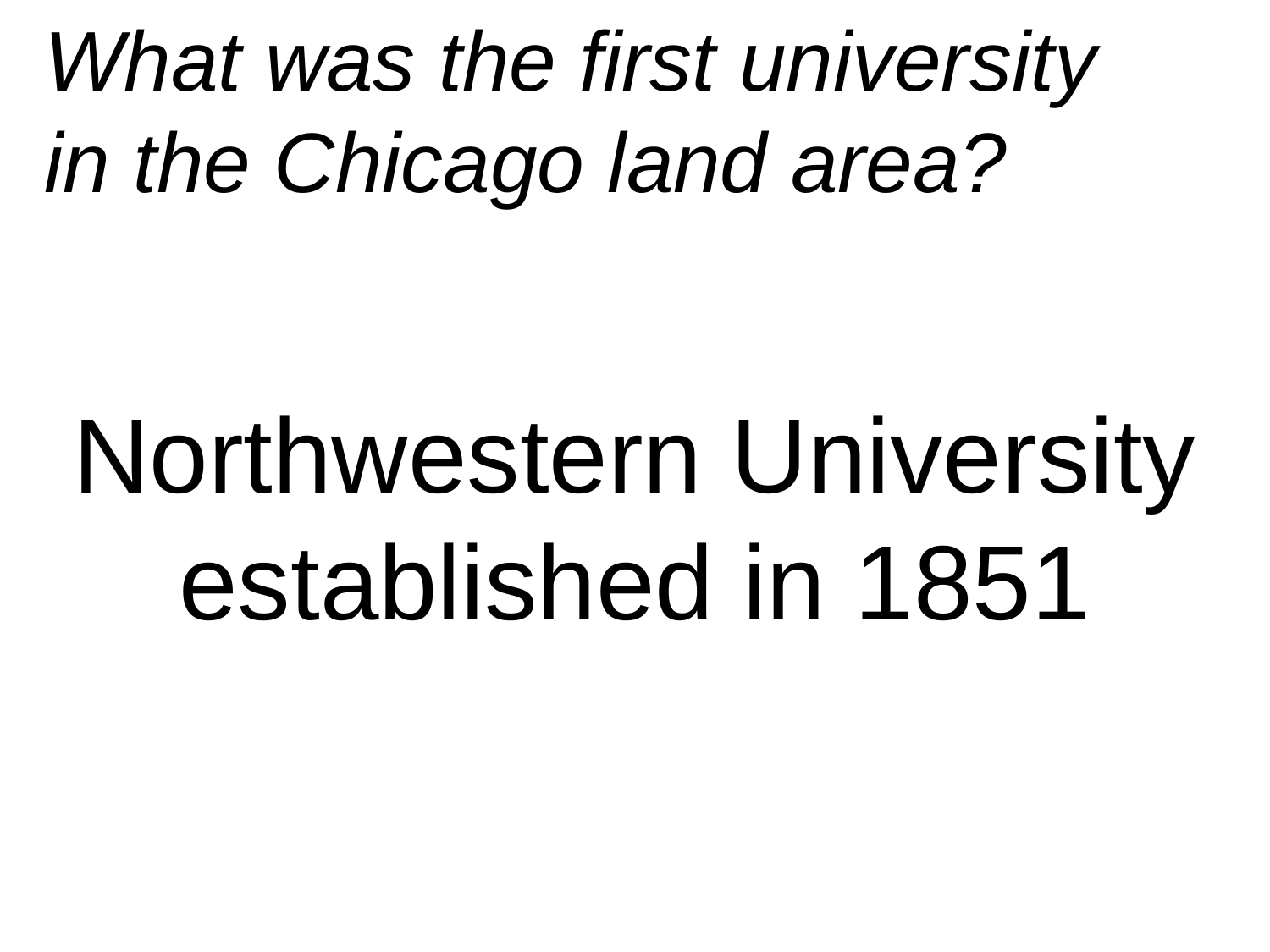

What was the first university in the Chicago land area?
Northwestern University established in 1851